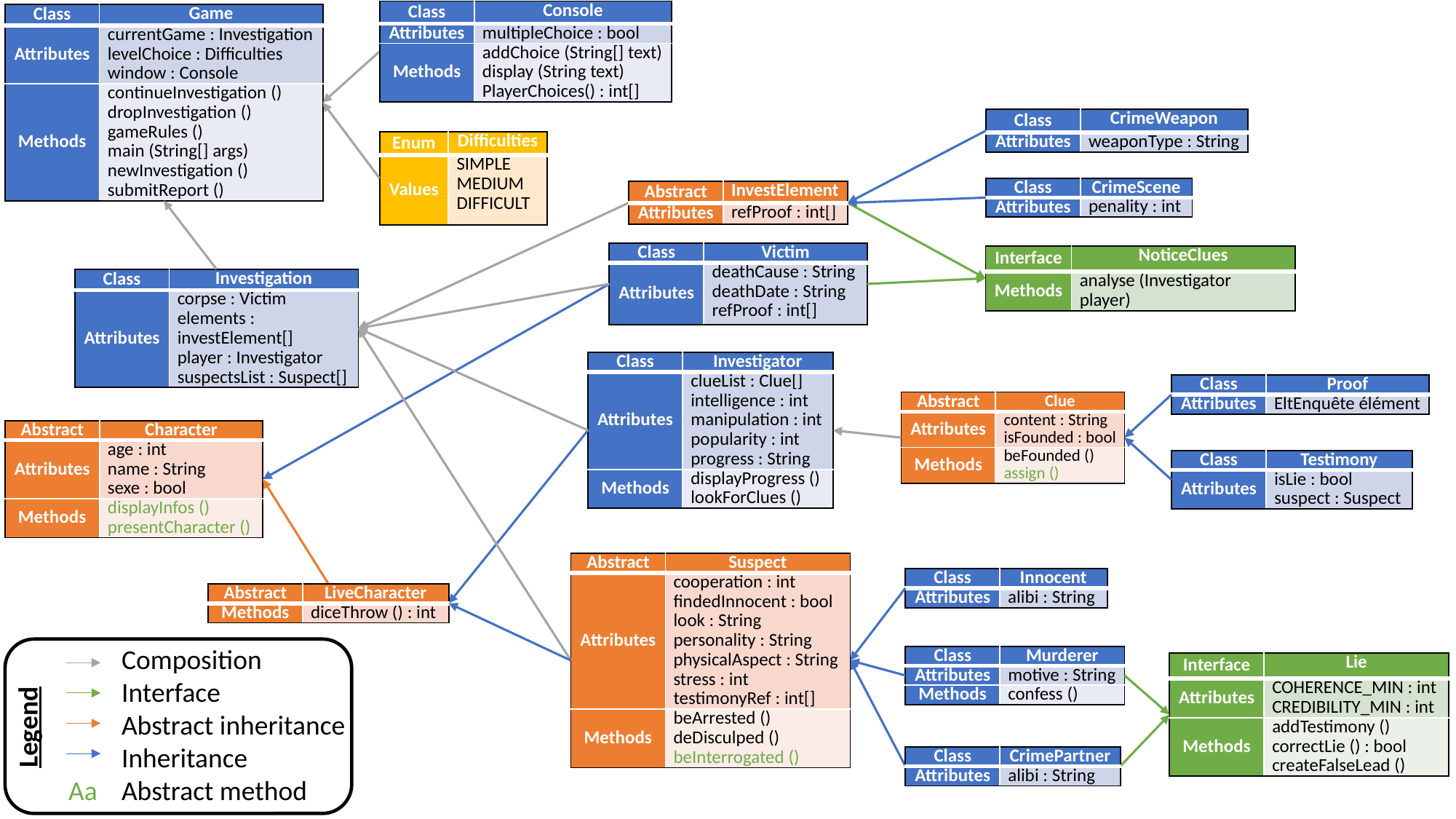

| Class | Console |
| --- | --- |
| Attributes | multipleChoice : bool |
| Methods | addChoice (String[] text) display (String text) PlayerChoices() : int[] |
| Class | Game |
| --- | --- |
| Attributes | currentGame : Investigation levelChoice : Difficulties window : Console |
| Methods | continueInvestigation () dropInvestigation () gameRules () main (String[] args) newInvestigation () submitReport () |
| Class | CrimeWeapon |
| --- | --- |
| Attributes | weaponType : String |
| Enum | Difficulties |
| --- | --- |
| Values | SIMPLE MEDIUM DIFFICULT |
| Class | CrimeScene |
| --- | --- |
| Attributes | penality : int |
| Abstract | InvestElement |
| --- | --- |
| Attributes | refProof : int[] |
| Class | Victim |
| --- | --- |
| Attributes | deathCause : String deathDate : String refProof : int[] |
| Interface | NoticeClues |
| --- | --- |
| Methods | analyse (Investigator player) |
| Class | Investigation |
| --- | --- |
| Attributes | corpse : Victim elements : investElement[] player : Investigator suspectsList : Suspect[] |
| Class | Investigator |
| --- | --- |
| Attributes | clueList : Clue[] intelligence : int manipulation : int popularity : int progress : String |
| Methods | displayProgress () lookForClues () |
| Class | Proof |
| --- | --- |
| Attributes | EltEnquête élément |
| Abstract | Clue |
| --- | --- |
| Attributes | content : String isFounded : bool |
| Methods | beFounded () assign () |
| Abstract | Character |
| --- | --- |
| Attributes | age : int name : String sexe : bool |
| Methods | displayInfos () presentCharacter () |
| Class | Testimony |
| --- | --- |
| Attributes | isLie : bool suspect : Suspect |
| Abstract | Suspect |
| --- | --- |
| Attributes | cooperation : int findedInnocent : bool look : String personality : String physicalAspect : String stress : int testimonyRef : int[] |
| Methods | beArrested () deDisculped () beInterrogated () |
| Class | Innocent |
| --- | --- |
| Attributes | alibi : String |
| Abstract | LiveCharacter |
| --- | --- |
| Methods | diceThrow () : int |
Composition
Interface
Abstract inheritance
Inheritance
Abstract method

| Class | Murderer |
| --- | --- |
| Attributes | motive : String |
| Methods | confess () |
| Interface | Lie |
| --- | --- |
| Attributes | COHERENCE\_MIN : int CREDIBILITY\_MIN : int |
| Methods | addTestimony () correctLie () : bool createFalseLead () |
Legend
| Class | CrimePartner |
| --- | --- |
| Attributes | alibi : String |
Aa